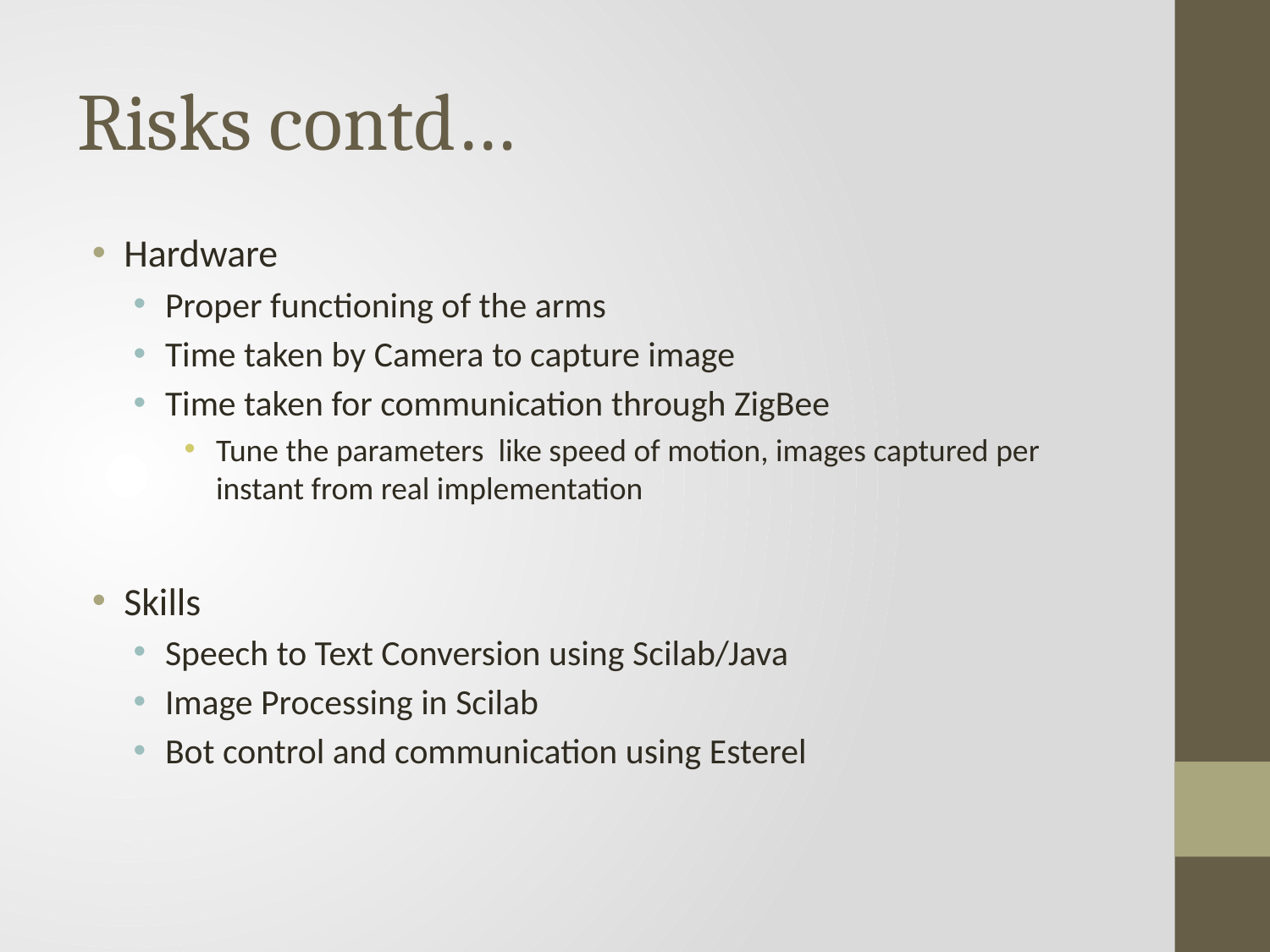

# Risks contd…
Hardware
Proper functioning of the arms
Time taken by Camera to capture image
Time taken for communication through ZigBee
Tune the parameters  like speed of motion, images captured per instant from real implementation

Skills
Speech to Text Conversion using Scilab/Java
Image Processing in Scilab
Bot control and communication using Esterel